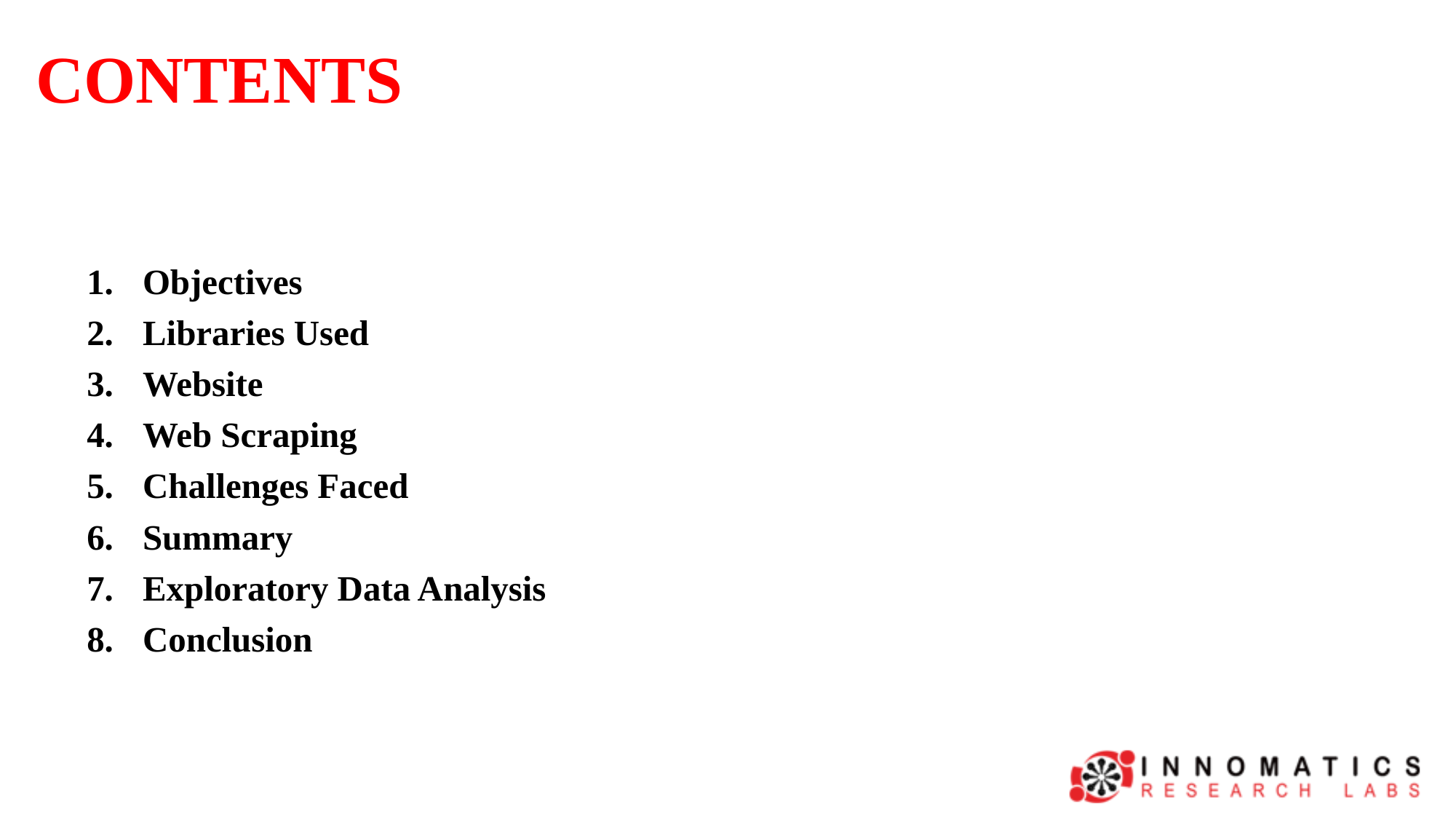

# CONTENTS

Objectives
Libraries Used
Website
Web Scraping
Challenges Faced
Summary
Exploratory Data Analysis
Conclusion